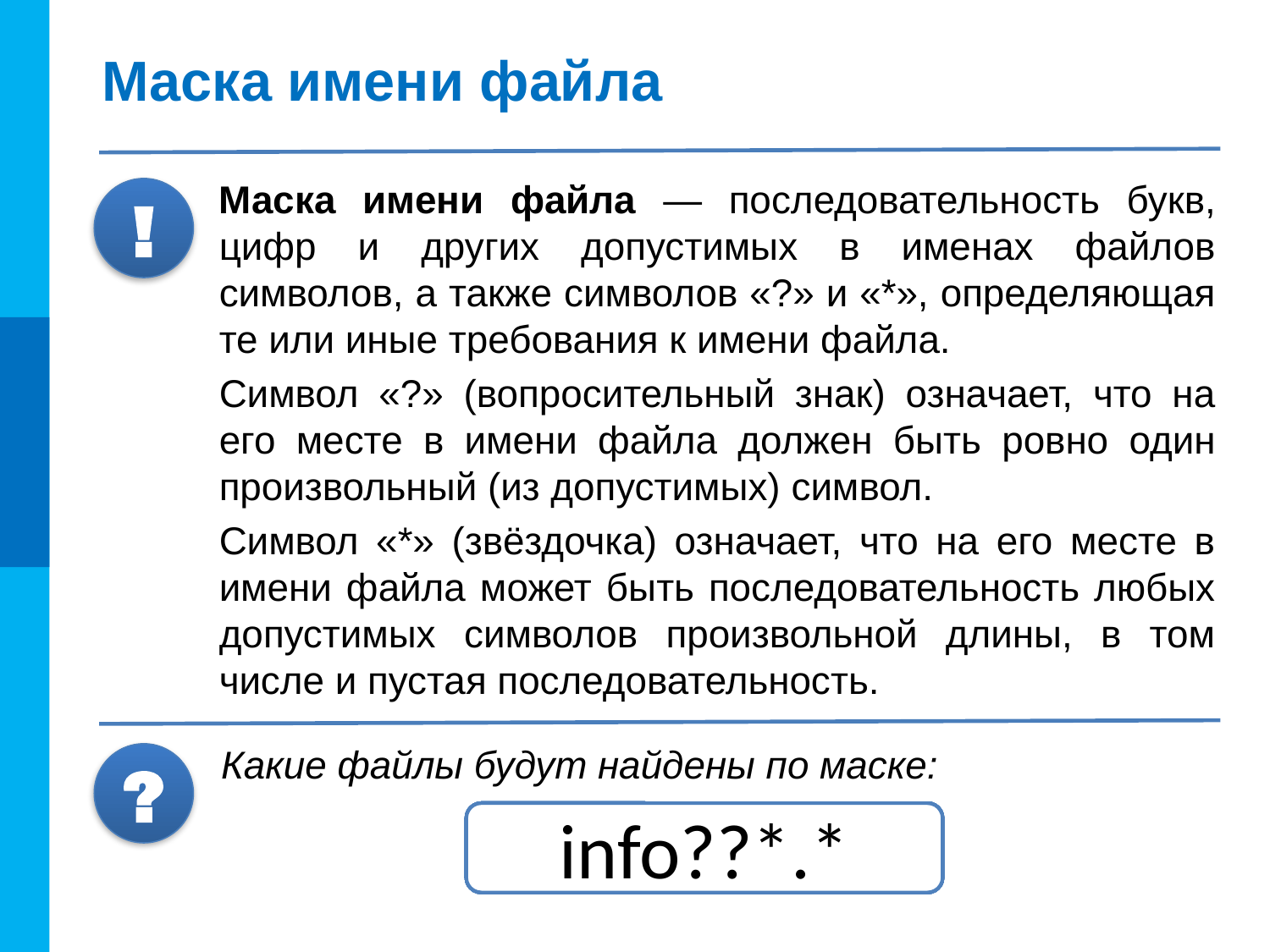

# Маска имени файла
Маска имени файла — последовательность букв, цифр и других допустимых в именах файлов символов, а также символов «?» и «*», определяющая те или иные требования к имени файла.
Символ «?» (вопросительный знак) означает, что на его месте в имени файла должен быть ровно один произвольный (из допустимых) символ.
Символ «*» (звёздочка) означает, что на его месте в имени файла может быть последовательность любых допустимых символов произвольной длины, в том числе и пустая последовательность.
!
Какие файлы будут найдены по маске:
?
*.*
*.jpg
text.*
doc*.*
*text.*
?????.doc
info??.pptx
info??*.*